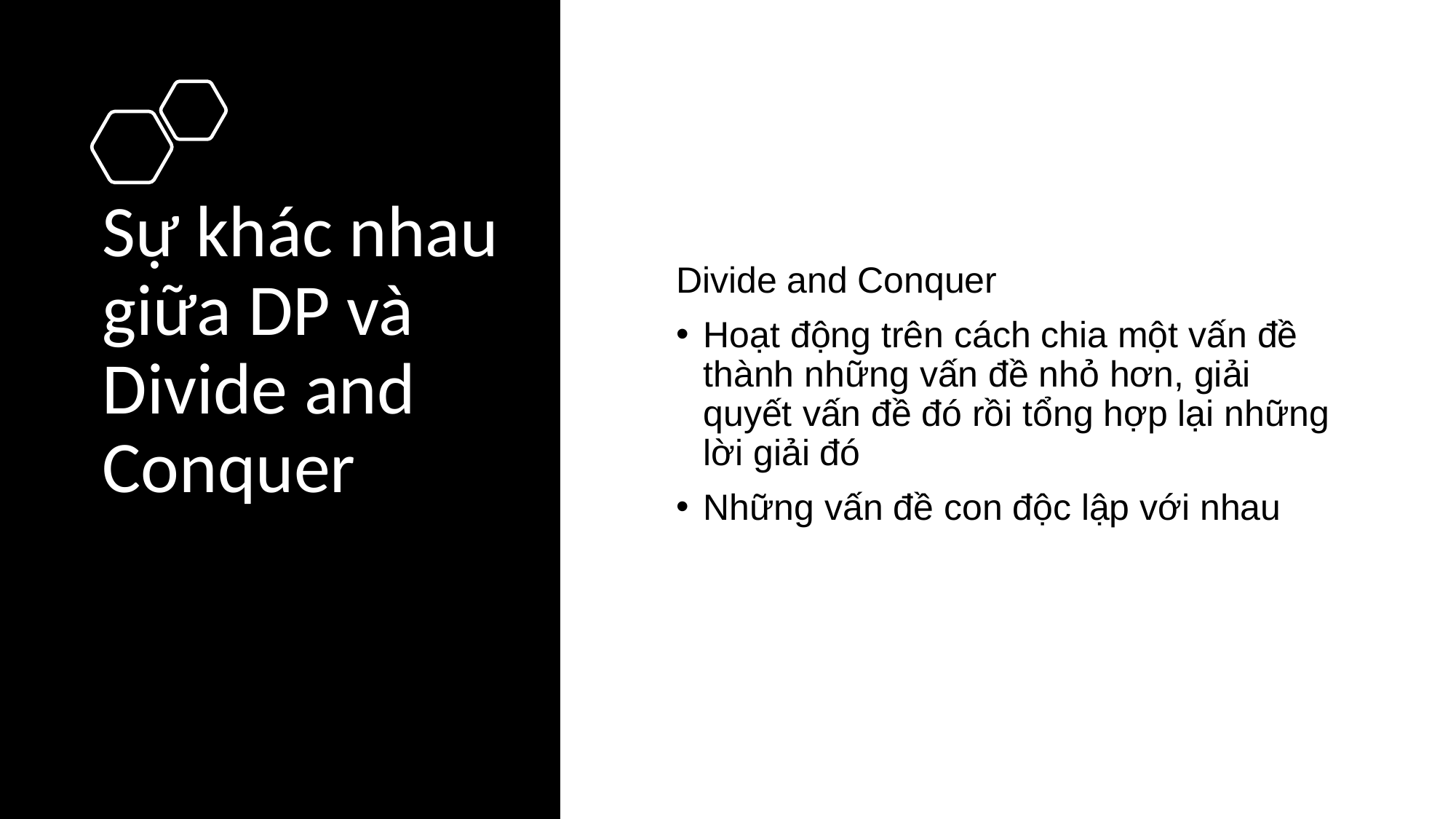

# Sự khác nhau giữa DP và Divide and Conquer
Divide and Conquer
Hoạt động trên cách chia một vấn đề thành những vấn đề nhỏ hơn, giải quyết vấn đề đó rồi tổng hợp lại những lời giải đó
Những vấn đề con độc lập với nhau